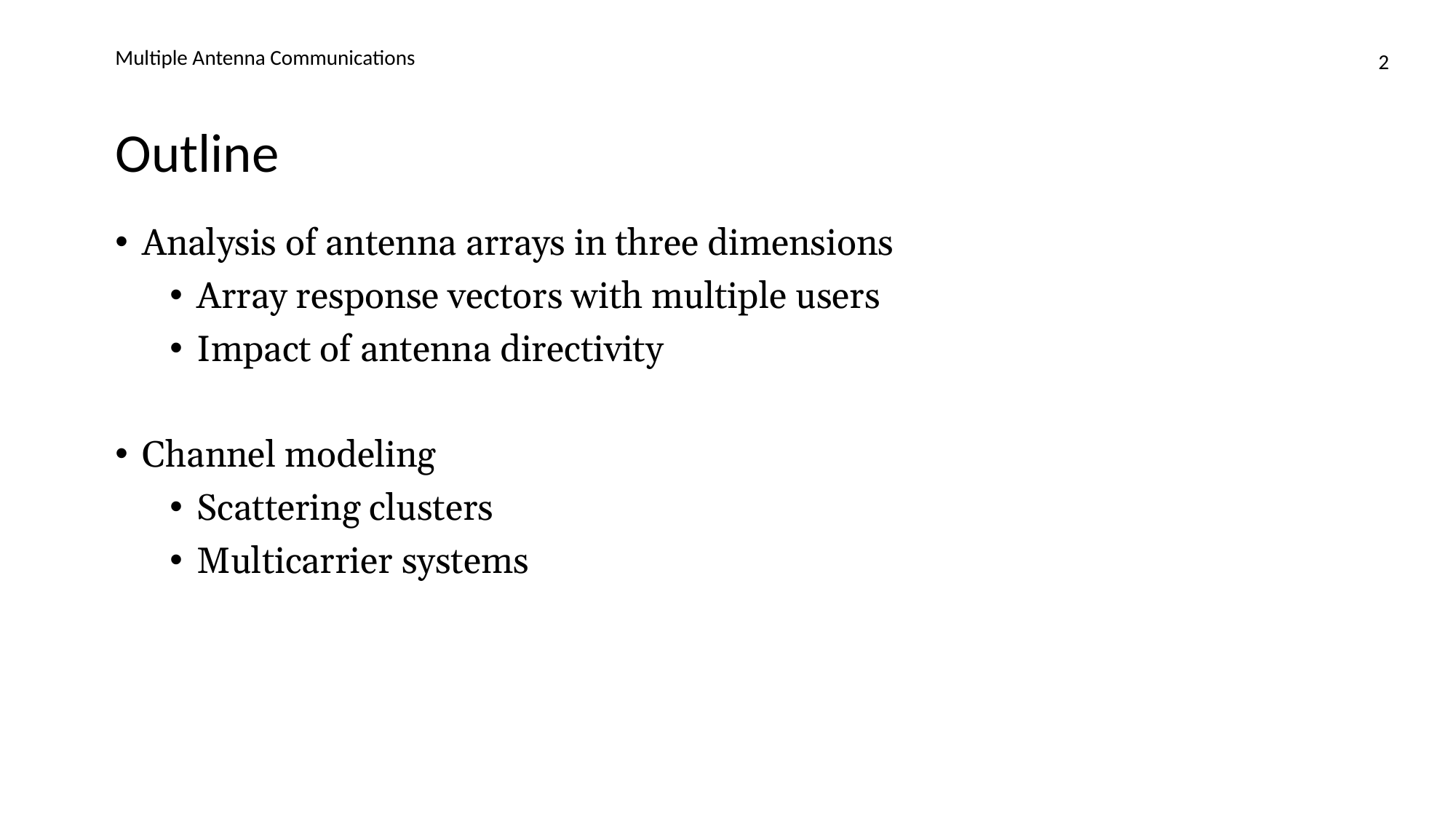

Multiple Antenna Communications
2
# Outline
Analysis of antenna arrays in three dimensions
Array response vectors with multiple users
Impact of antenna directivity

Channel modeling
Scattering clusters
Multicarrier systems